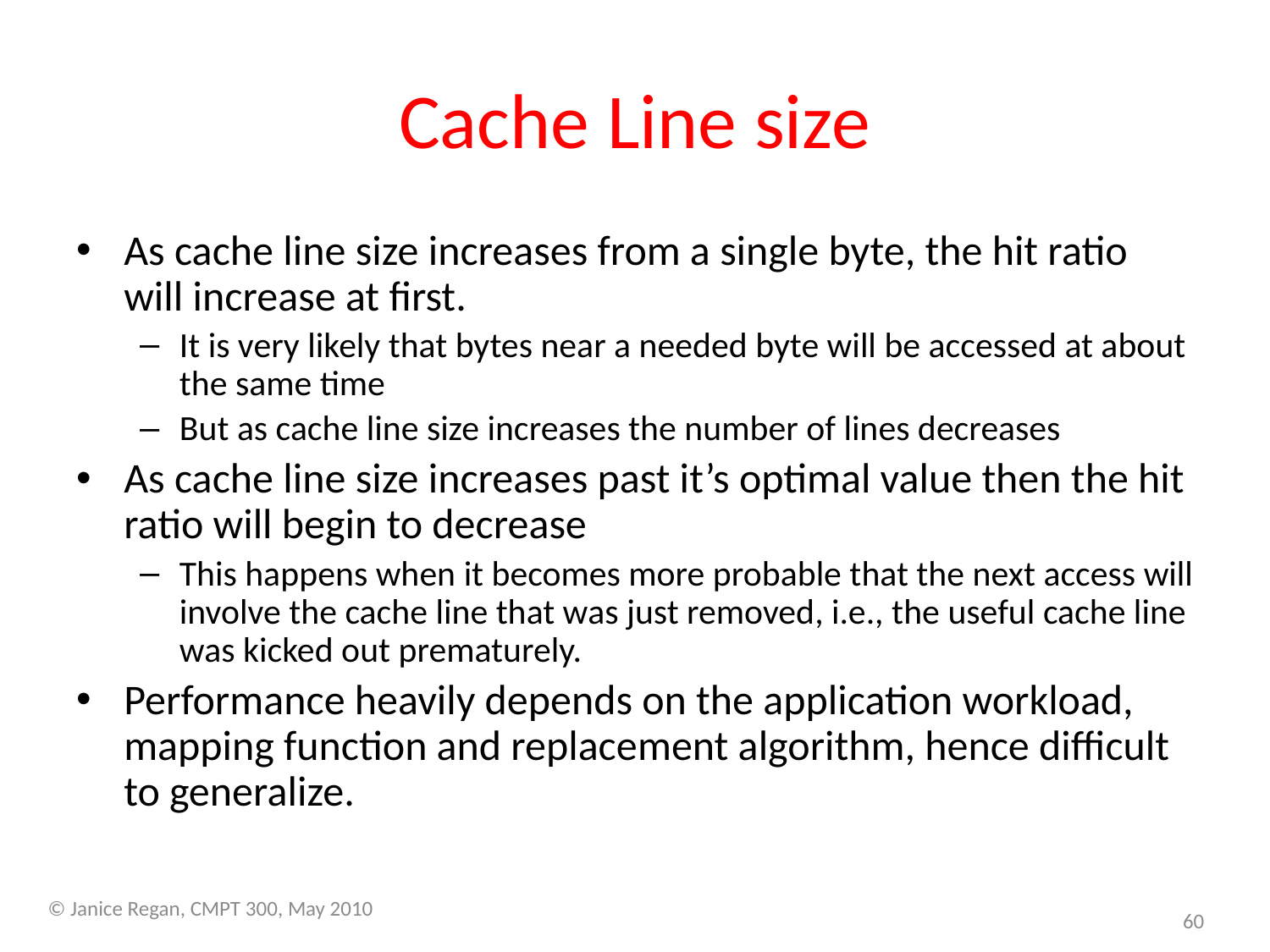

# Cache Line size
As cache line size increases from a single byte, the hit ratio will increase at first.
It is very likely that bytes near a needed byte will be accessed at about the same time
But as cache line size increases the number of lines decreases
As cache line size increases past it’s optimal value then the hit ratio will begin to decrease
This happens when it becomes more probable that the next access will involve the cache line that was just removed, i.e., the useful cache line was kicked out prematurely.
Performance heavily depends on the application workload, mapping function and replacement algorithm, hence difficult to generalize.
© Janice Regan, CMPT 300, May 2010
60